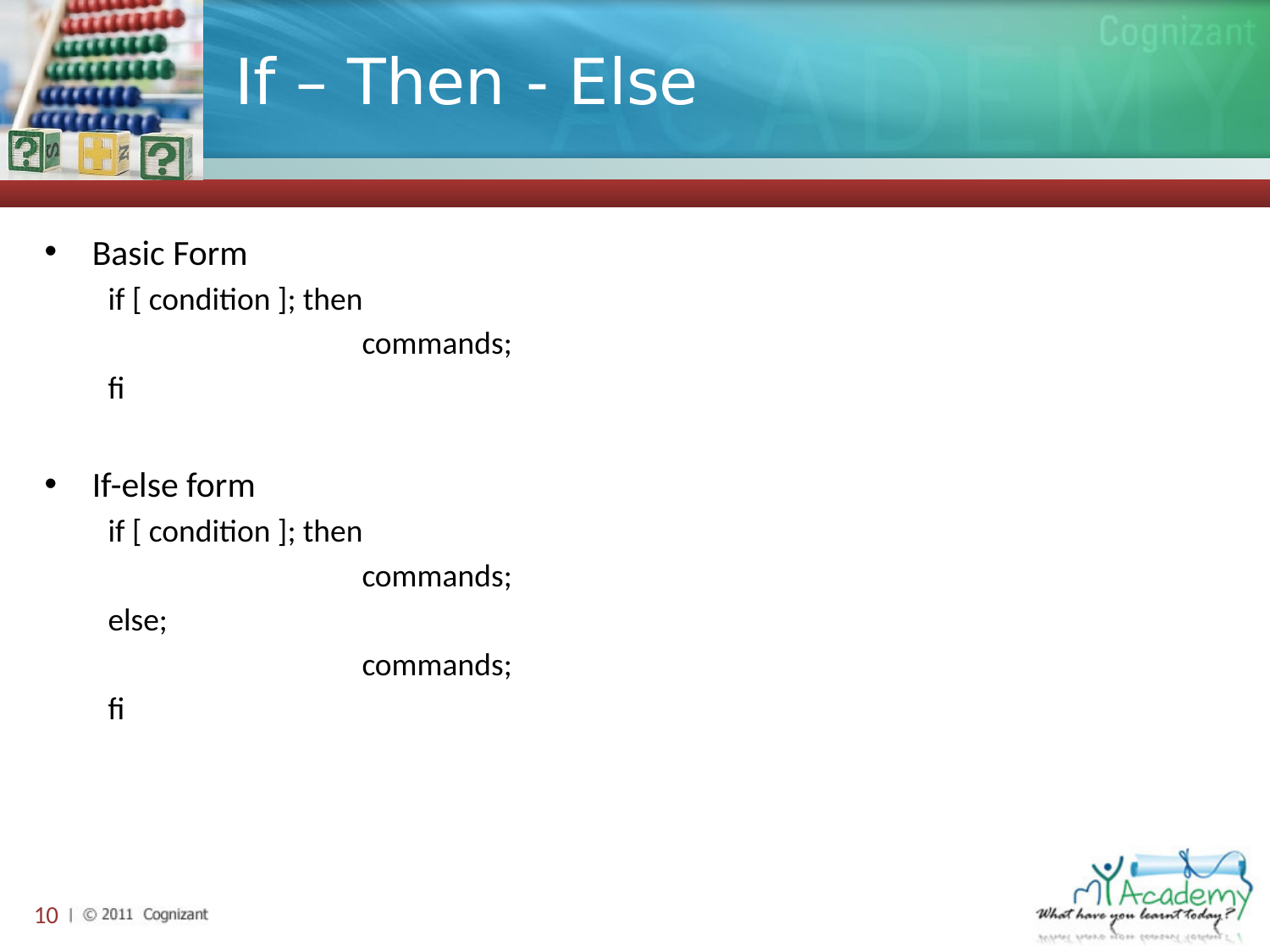

# If – Then - Else
Basic Form
if [ condition ]; then
		commands;
fi

If-else form
if [ condition ]; then
		commands;
else;
		commands;
fi

10